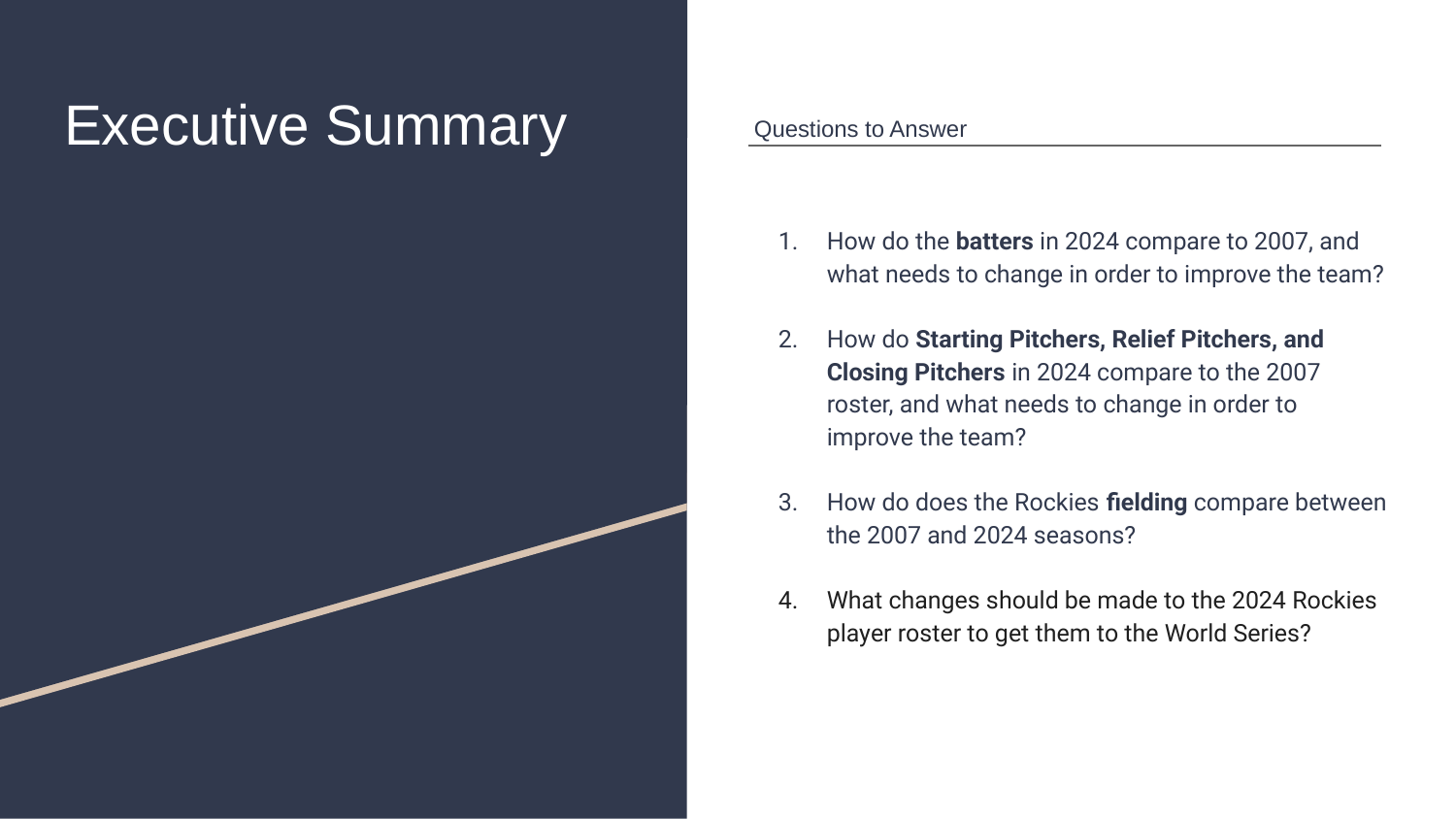

# Executive Summary
Questions to Answer

How do the batters in 2024 compare to 2007, and what needs to change in order to improve the team?
How do Starting Pitchers, Relief Pitchers, and Closing Pitchers in 2024 compare to the 2007 roster, and what needs to change in order to improve the team?
How do does the Rockies fielding compare between the 2007 and 2024 seasons?
What changes should be made to the 2024 Rockies player roster to get them to the World Series?